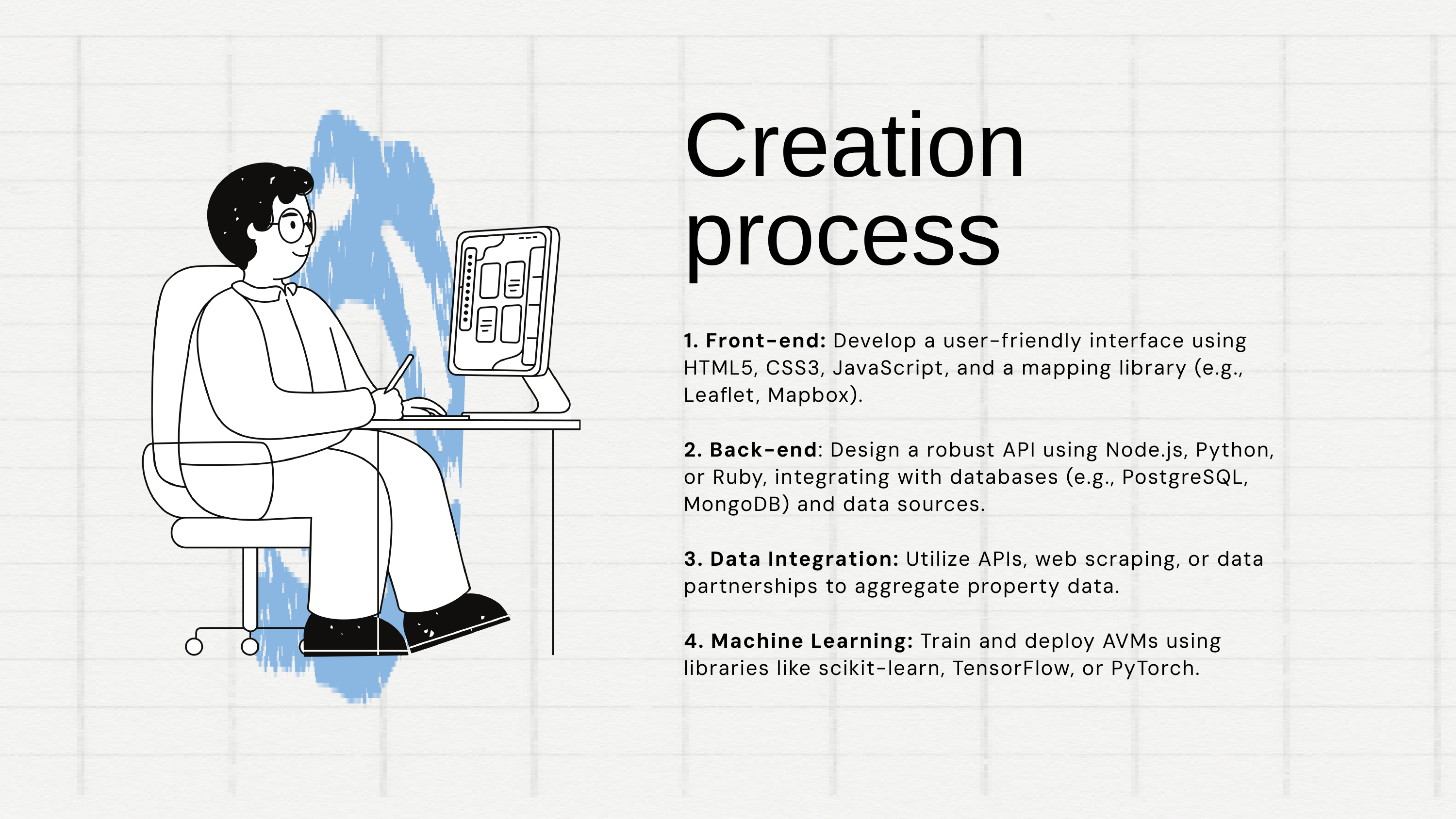

Creation process

1. Front-end: Develop a user-friendly interface using HTML5, CSS3, JavaScript, and a mapping library (e.g., Leaflet, Mapbox).

2. Back-end: Design a robust API using Node.js, Python, or Ruby, integrating with databases (e.g., PostgreSQL, MongoDB) and data sources.

3. Data Integration: Utilize APIs, web scraping, or data partnerships to aggregate property data.

4. Machine Learning: Train and deploy AVMs using libraries like scikit-learn, TensorFlow, or PyTorch.